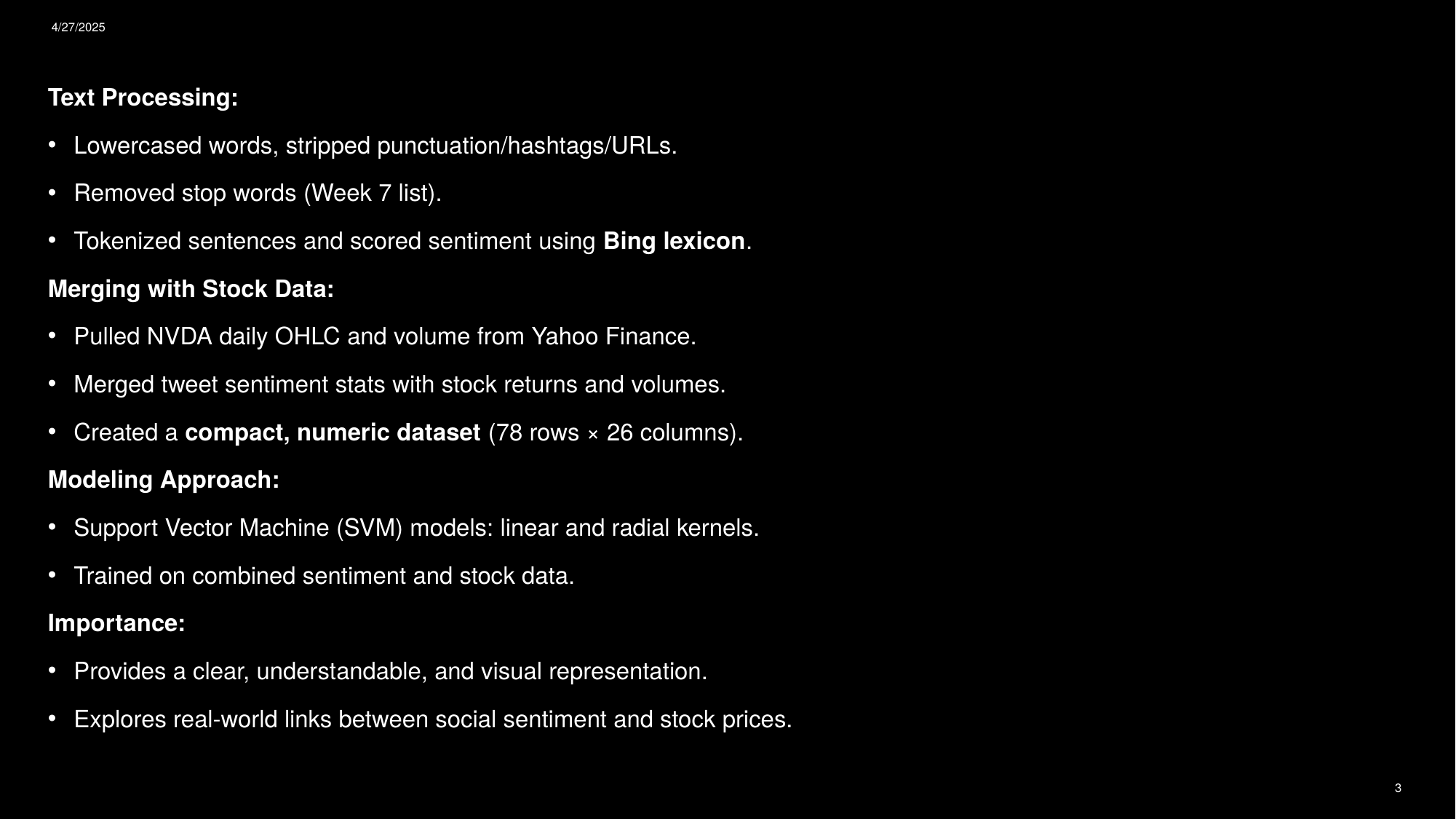

4/27/2025
Text Processing:
Lowercased words, stripped punctuation/hashtags/URLs.
Removed stop words (Week 7 list).
Tokenized sentences and scored sentiment using Bing lexicon.
Merging with Stock Data:
Pulled NVDA daily OHLC and volume from Yahoo Finance.
Merged tweet sentiment stats with stock returns and volumes.
Created a compact, numeric dataset (78 rows × 26 columns).
Modeling Approach:
Support Vector Machine (SVM) models: linear and radial kernels.
Trained on combined sentiment and stock data.
Importance:
Provides a clear, understandable, and visual representation.
Explores real-world links between social sentiment and stock prices.

3